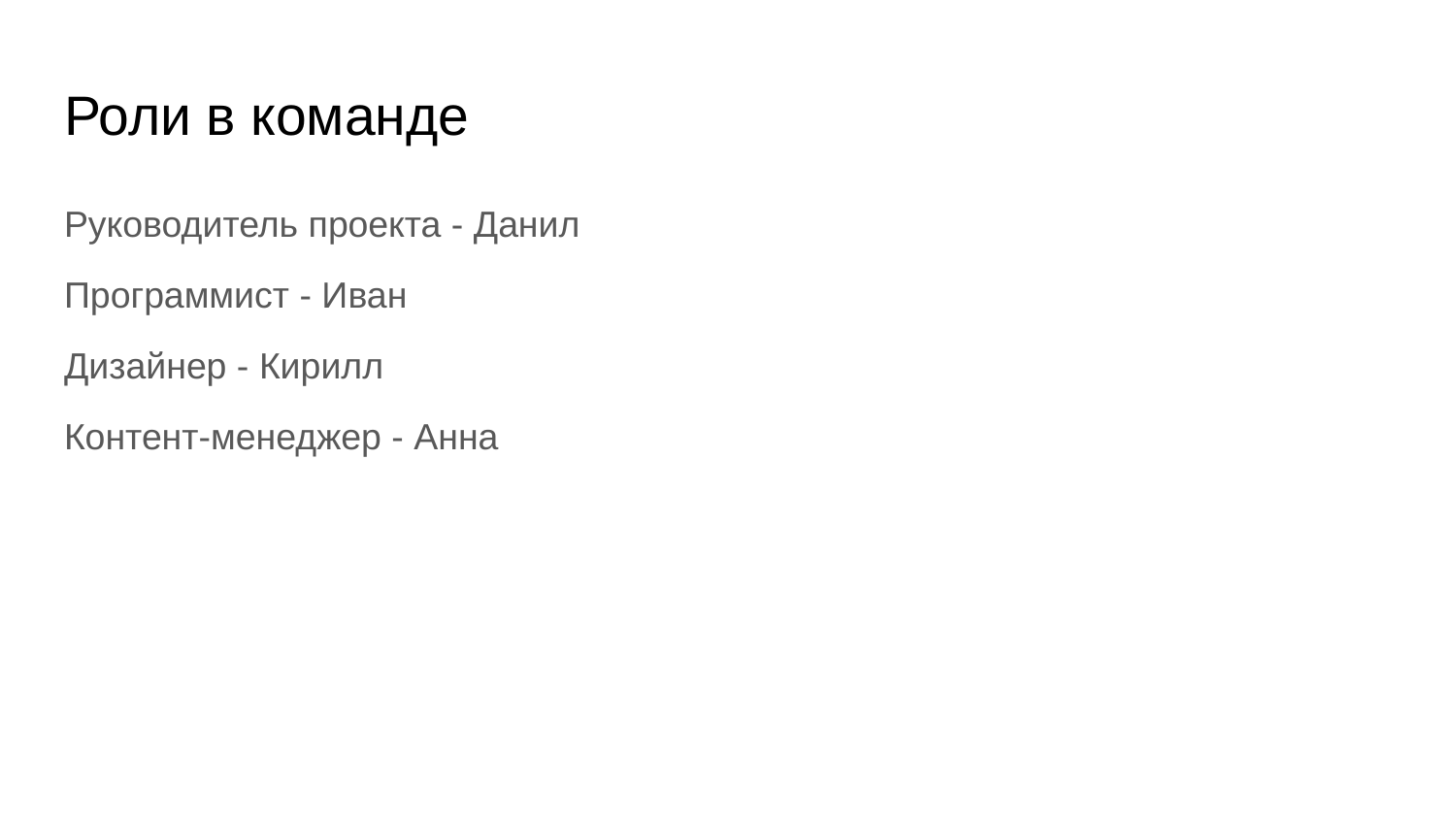

# Роли в команде
Руководитель проекта - Данил
Программист - Иван
Дизайнер - Кирилл
Контент-менеджер - Анна